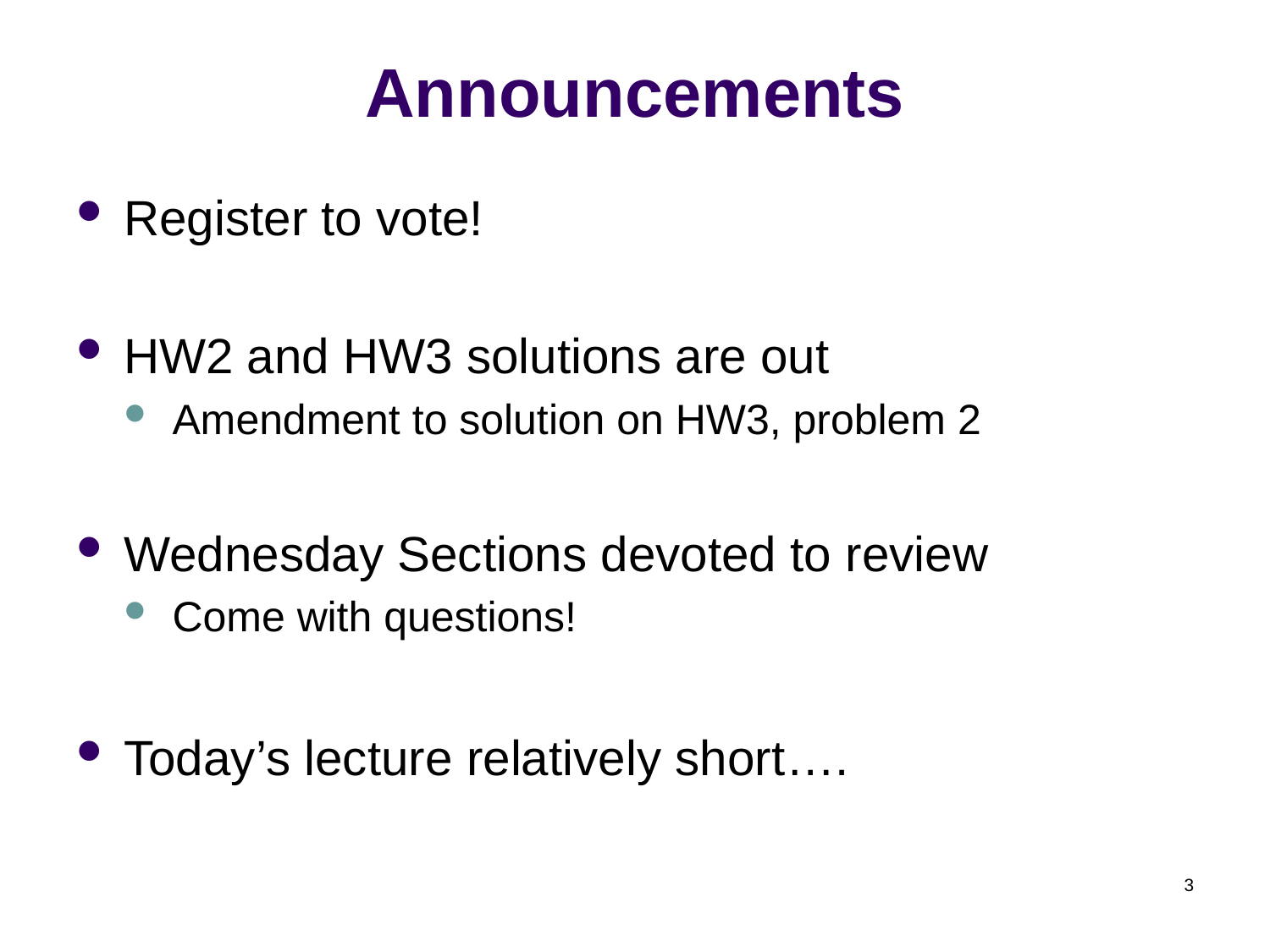

# Announcements
Register to vote!

HW2 and HW3 solutions are out
Amendment to solution on HW3, problem 2

Wednesday Sections devoted to review
Come with questions!

Today’s lecture relatively short….
3